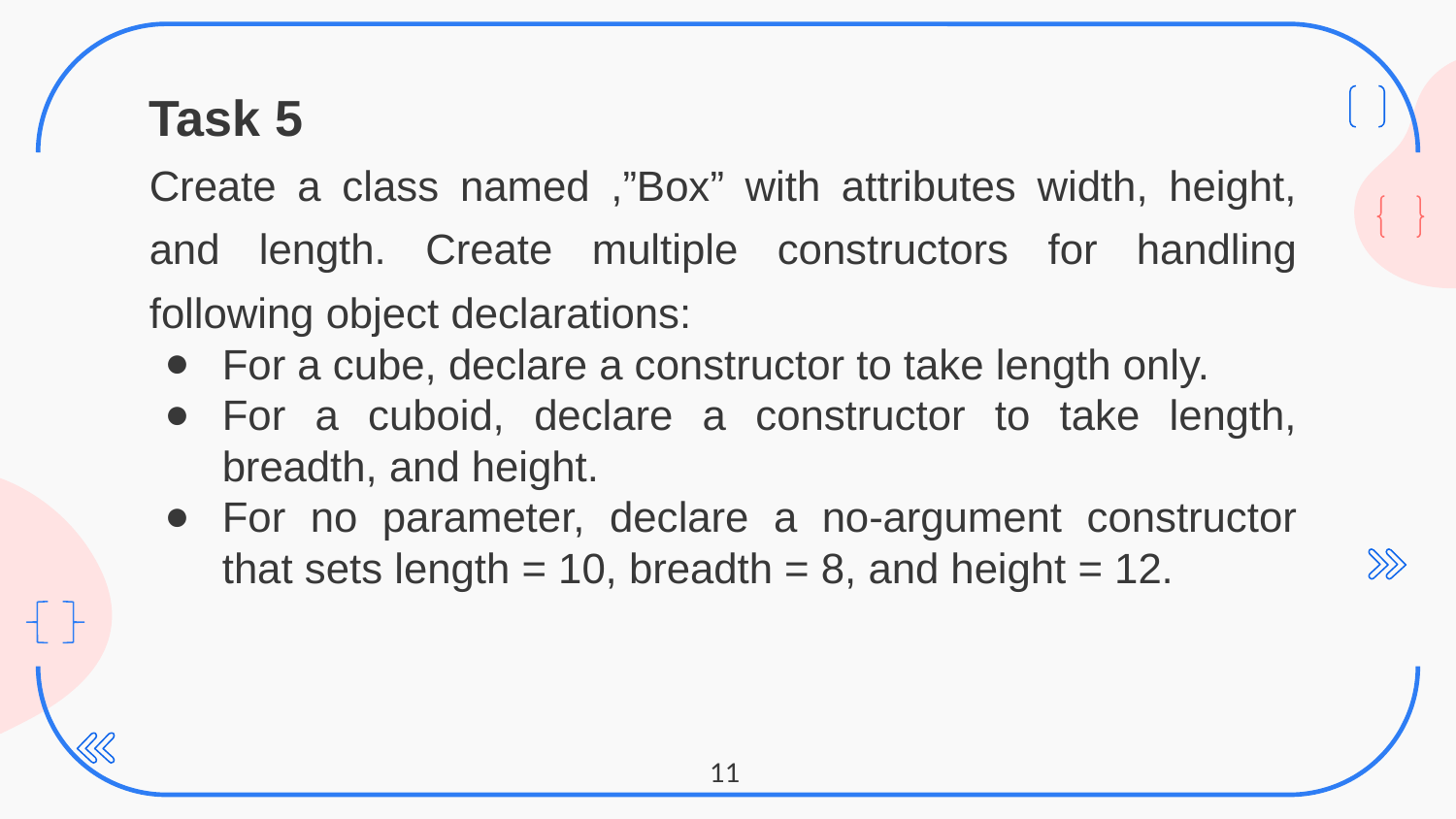

# Task 5
Create a class named ,”Box” with attributes width, height, and length. Create multiple constructors for handling following object declarations:
For a cube, declare a constructor to take length only.
For a cuboid, declare a constructor to take length, breadth, and height.
For no parameter, declare a no-argument constructor that sets length = 10, breadth = 8, and height = 12.

11